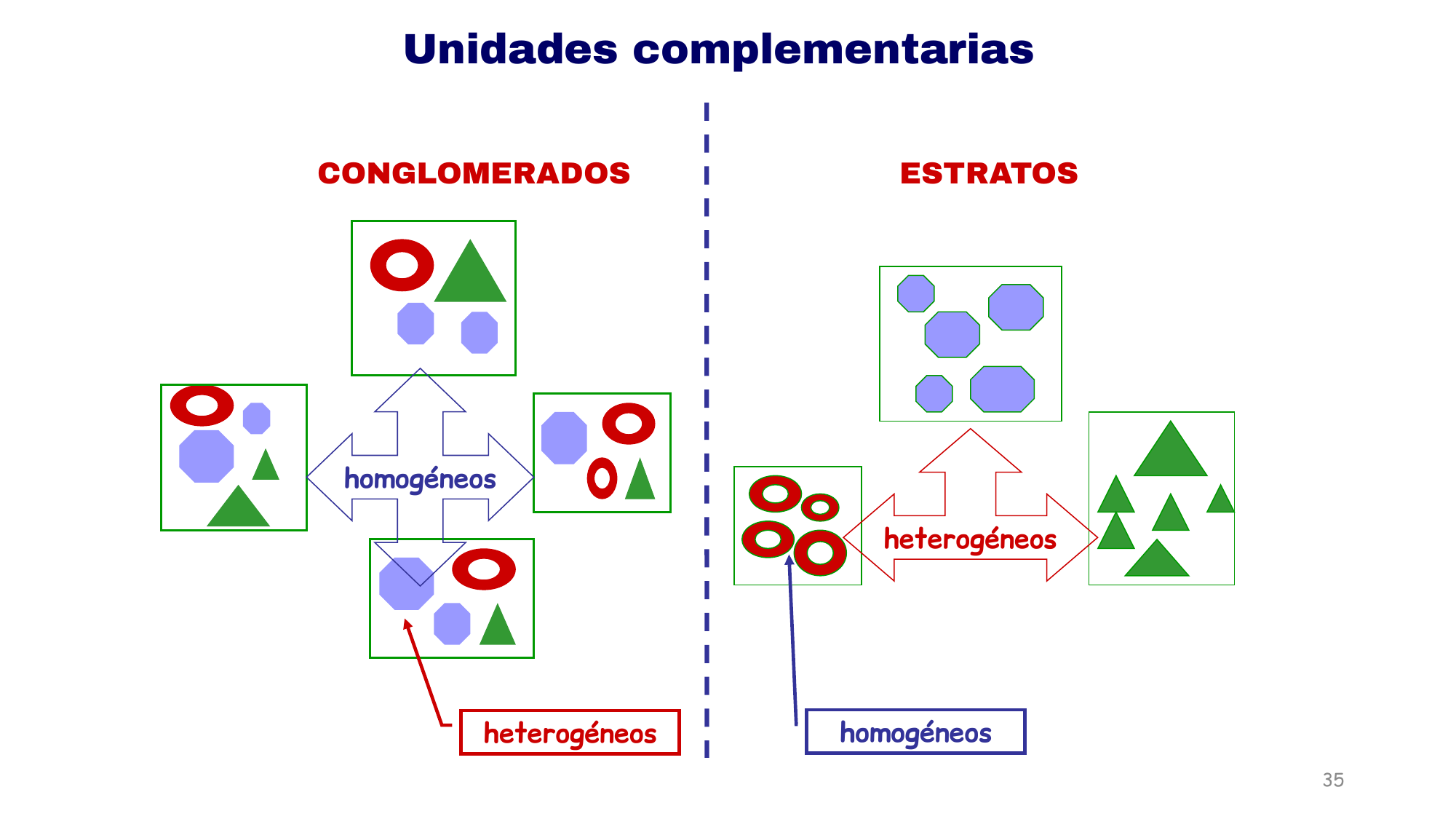

Unidades complementarias

CONGLOMERADOS

ESTRATOS

homogéneos
heterogéneos
homogéneos
heterogéneos
35